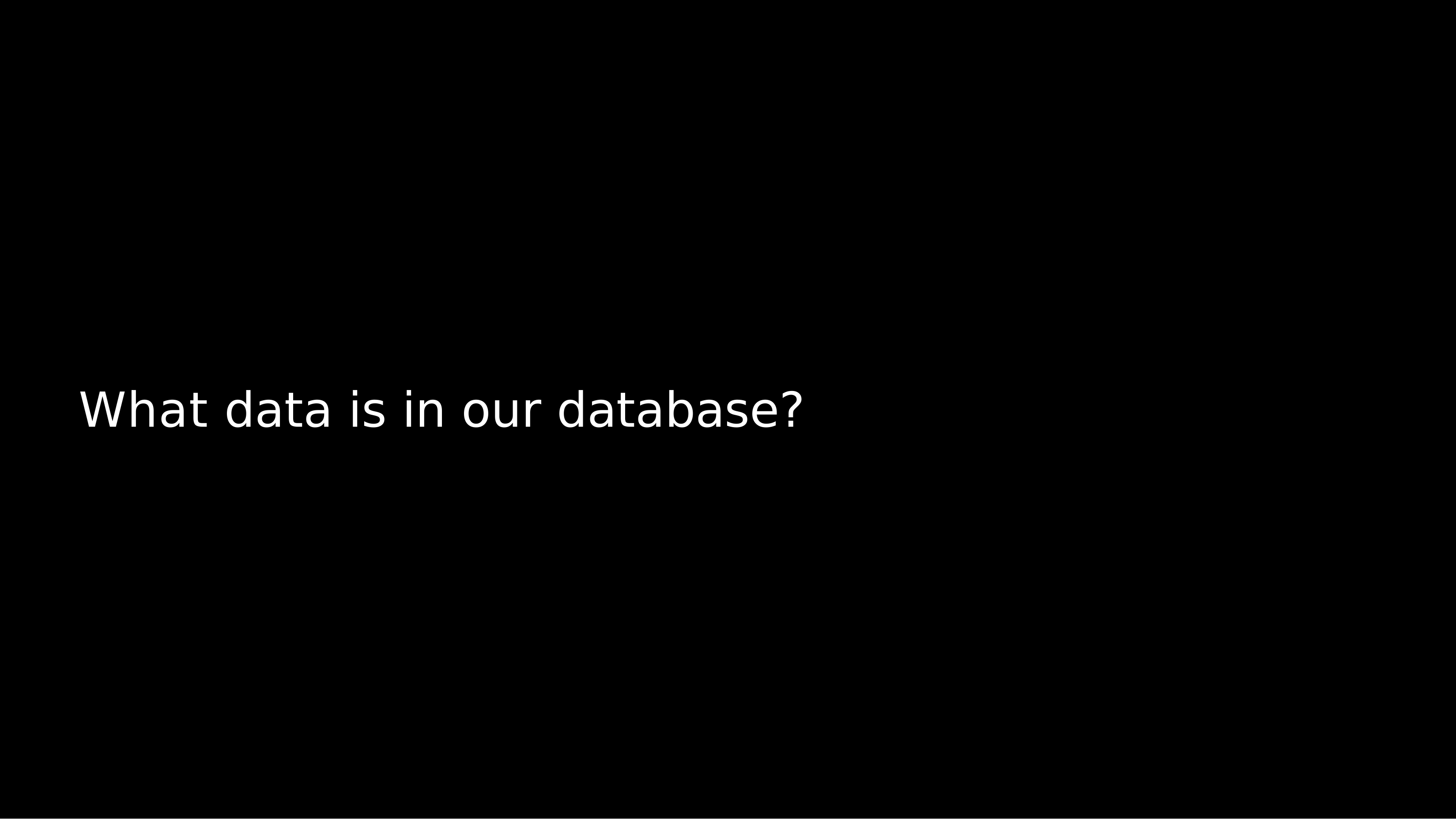

# What data is in our database?